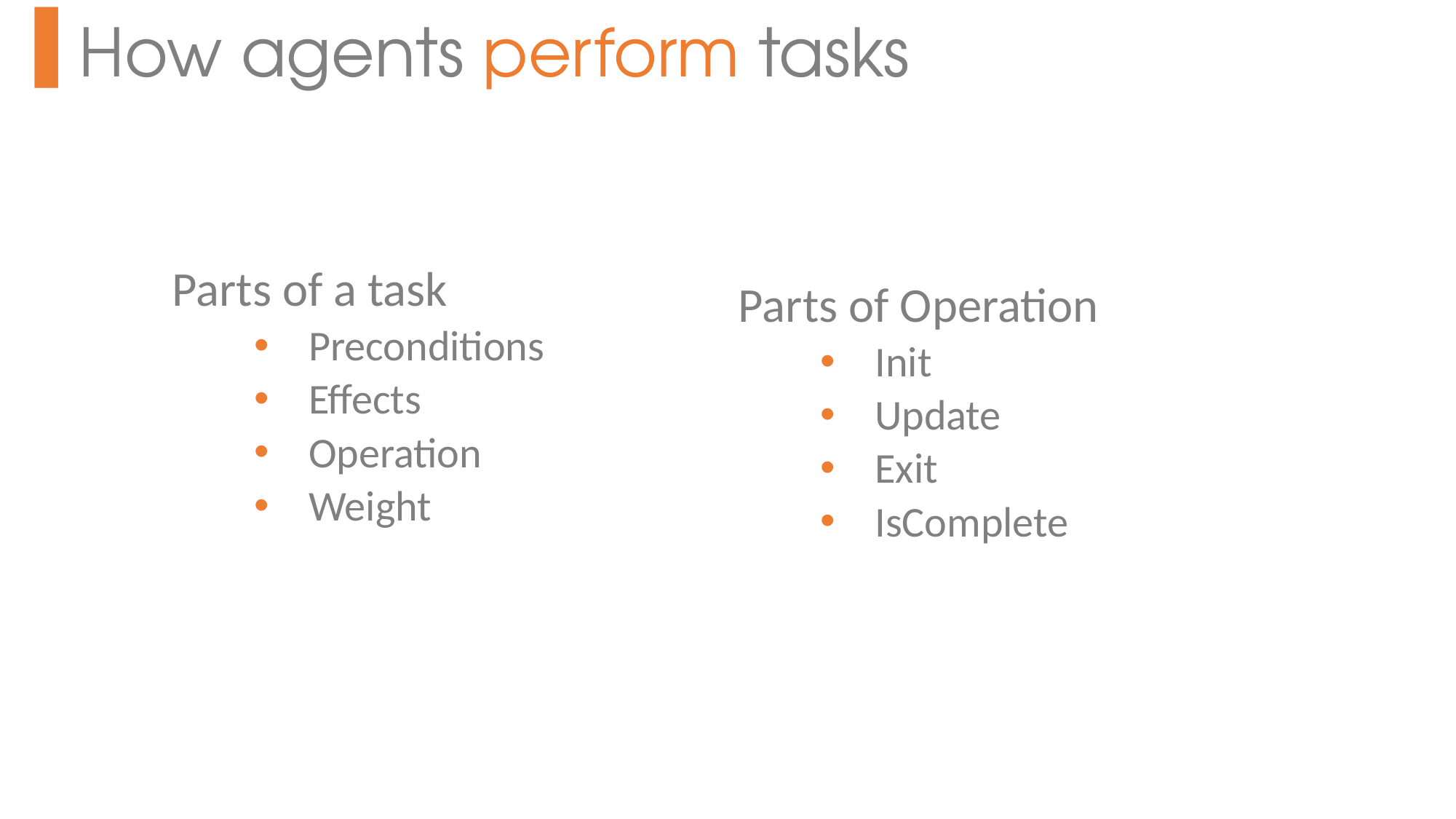

How agents perform tasks

Parts of a task
Preconditions
Effects
Operation
Weight

Parts of Operation
Init
Update
Exit
IsComplete